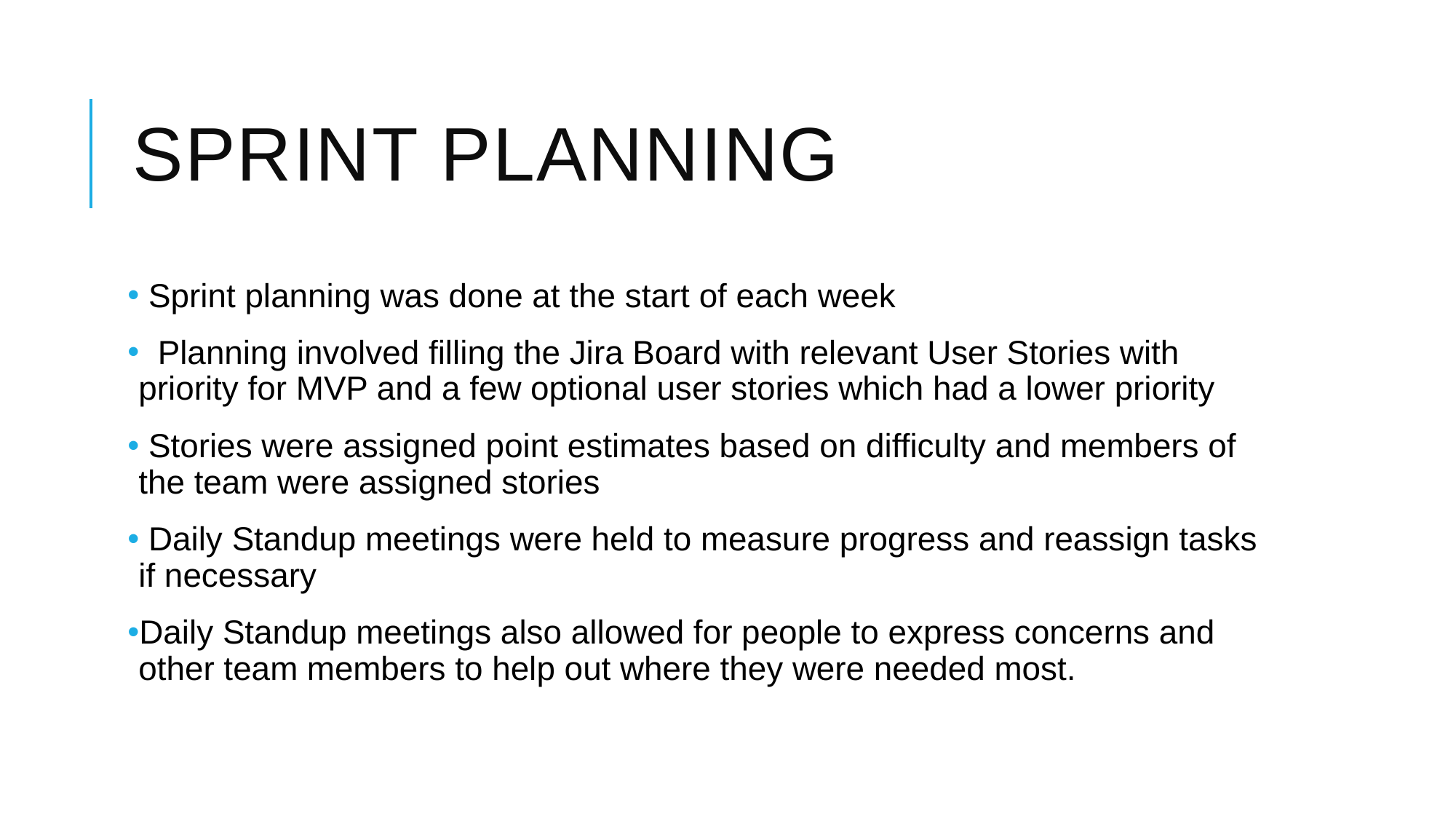

# Sprint planning
 Sprint planning was done at the start of each week
  Planning involved filling the Jira Board with relevant User Stories with priority for MVP and a few optional user stories which had a lower priority
 Stories were assigned point estimates based on difficulty and members of the team were assigned stories
 Daily Standup meetings were held to measure progress and reassign tasks if necessary
Daily Standup meetings also allowed for people to express concerns and other team members to help out where they were needed most.